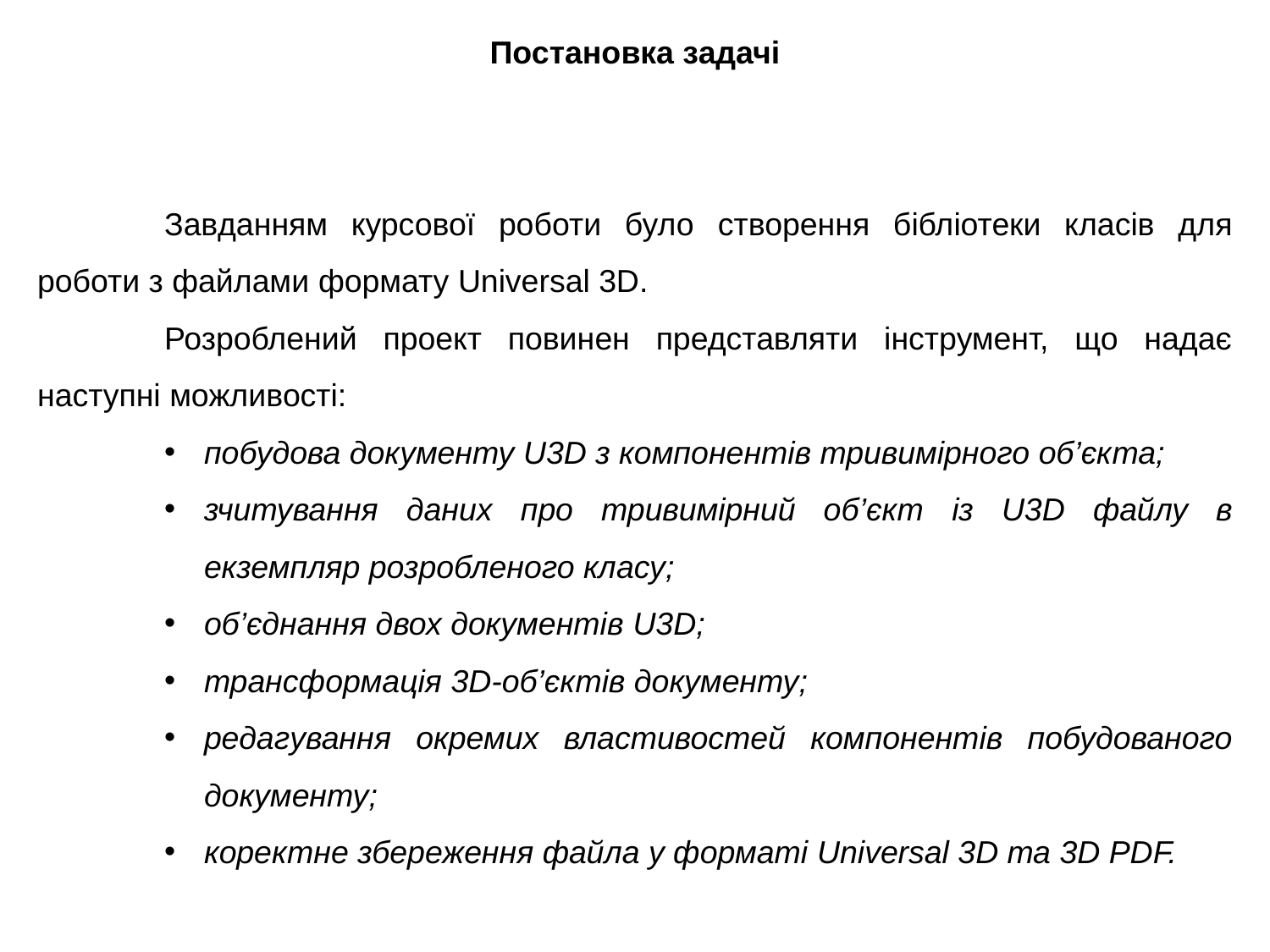

Постановка задачі

	Завданням курсової роботи було створення бібліотеки класів для роботи з файлами формату Universal 3D.
	Розроблений проект повинен представляти інструмент, що надає наступні можливості:
побудова документу U3D з компонентів тривимірного об’єкта;
зчитування даних про тривимірний об’єкт із U3D файлу в екземпляр розробленого класу;
об’єднання двох документів U3D;
трансформація 3D-об’єктів документу;
редагування окремих властивостей компонентів побудованого документу;
коректне збереження файла у форматі Universal 3D та 3D PDF.